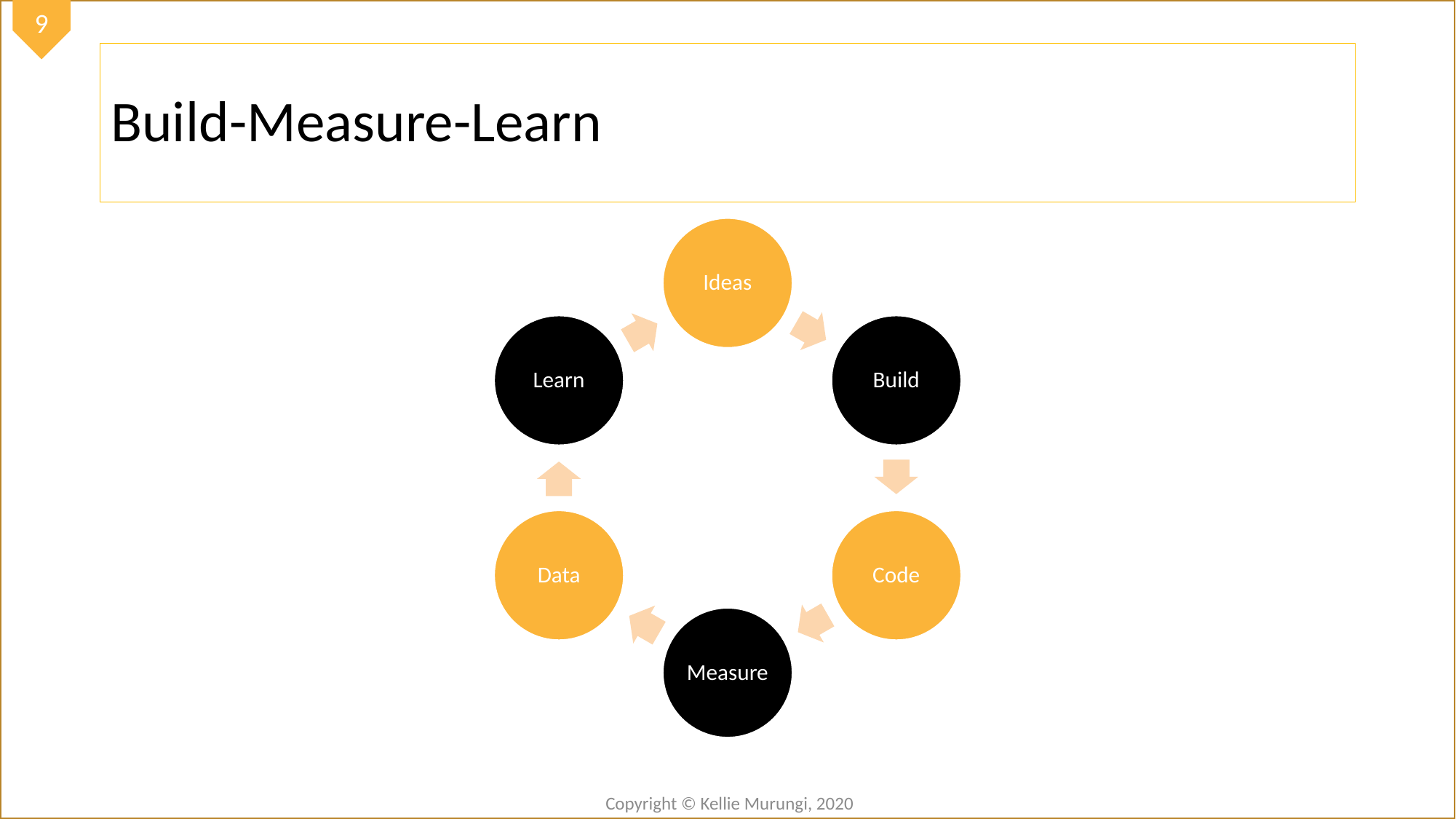

# Build-Measure-Learn
Ideas

Build

Code

Measure

Data

Learn